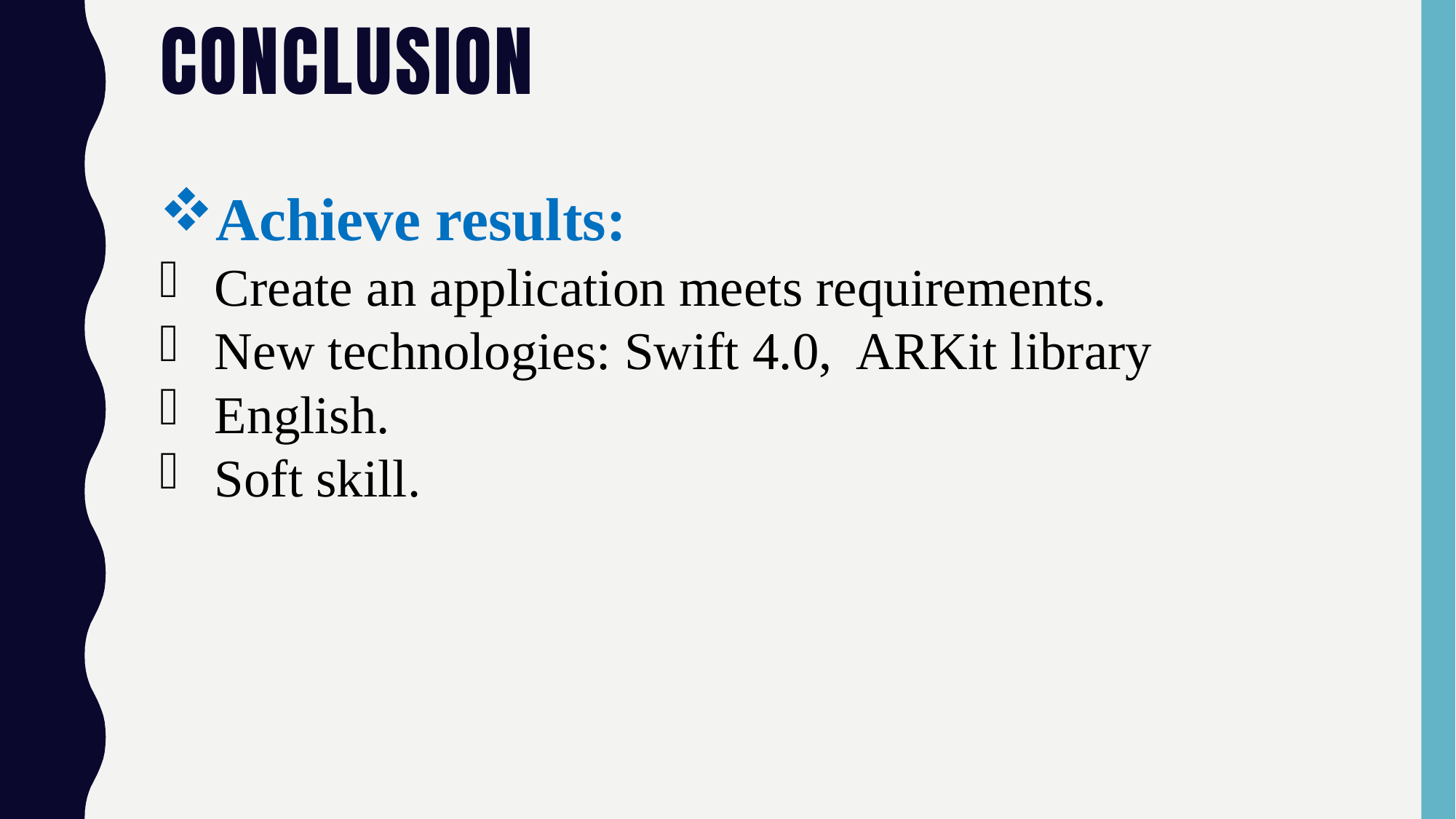

# conclusion
Achieve results:
Create an application meets requirements.
New technologies: Swift 4.0,  ARKit library
English.
Soft skill.